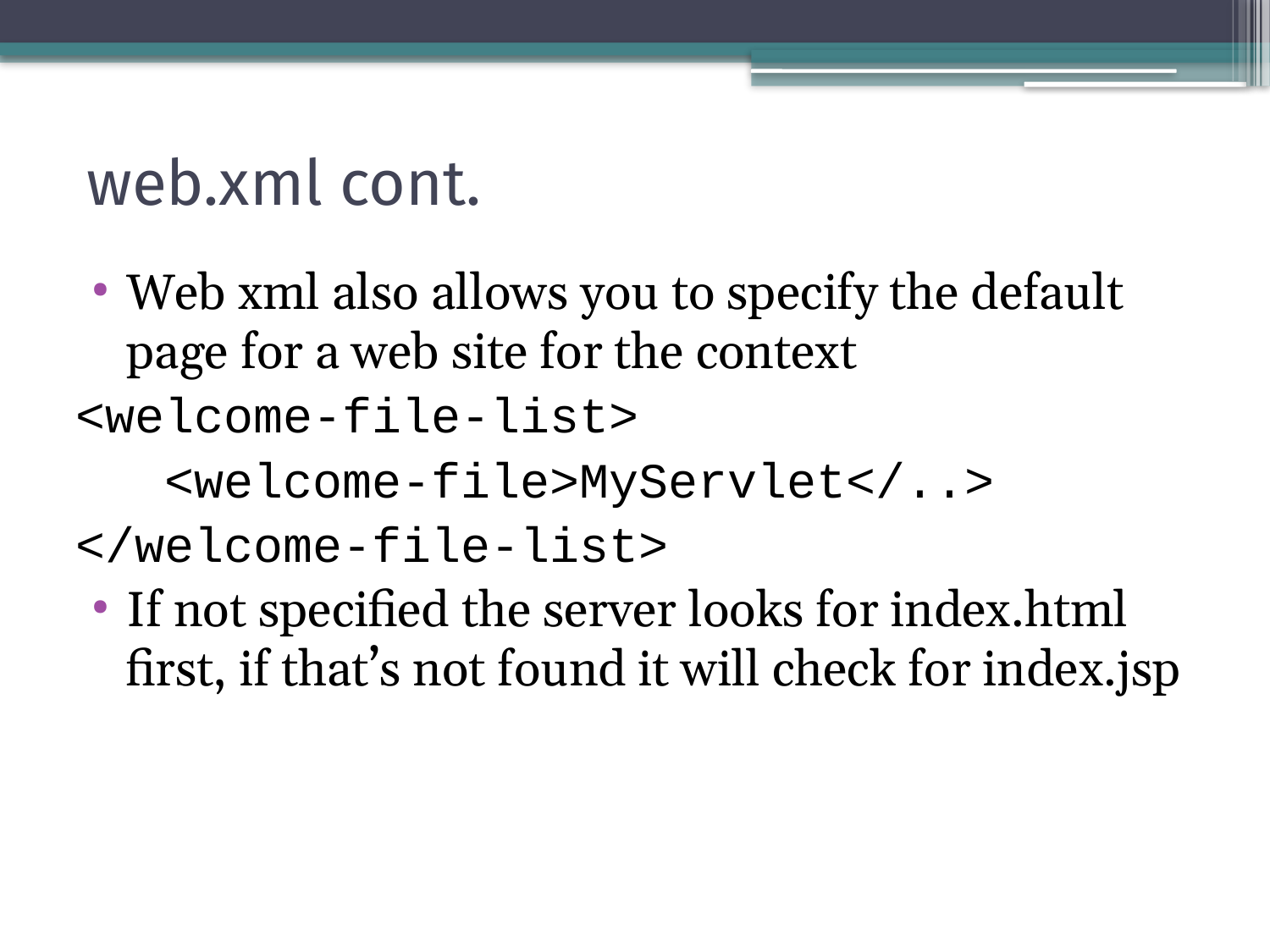

# web.xml cont.
Web xml also allows you to specify the default page for a web site for the context
<welcome-file-list>
   <welcome-file>MyServlet</..>
</welcome-file-list>
If not specified the server looks for index.html first, if that’s not found it will check for index.jsp